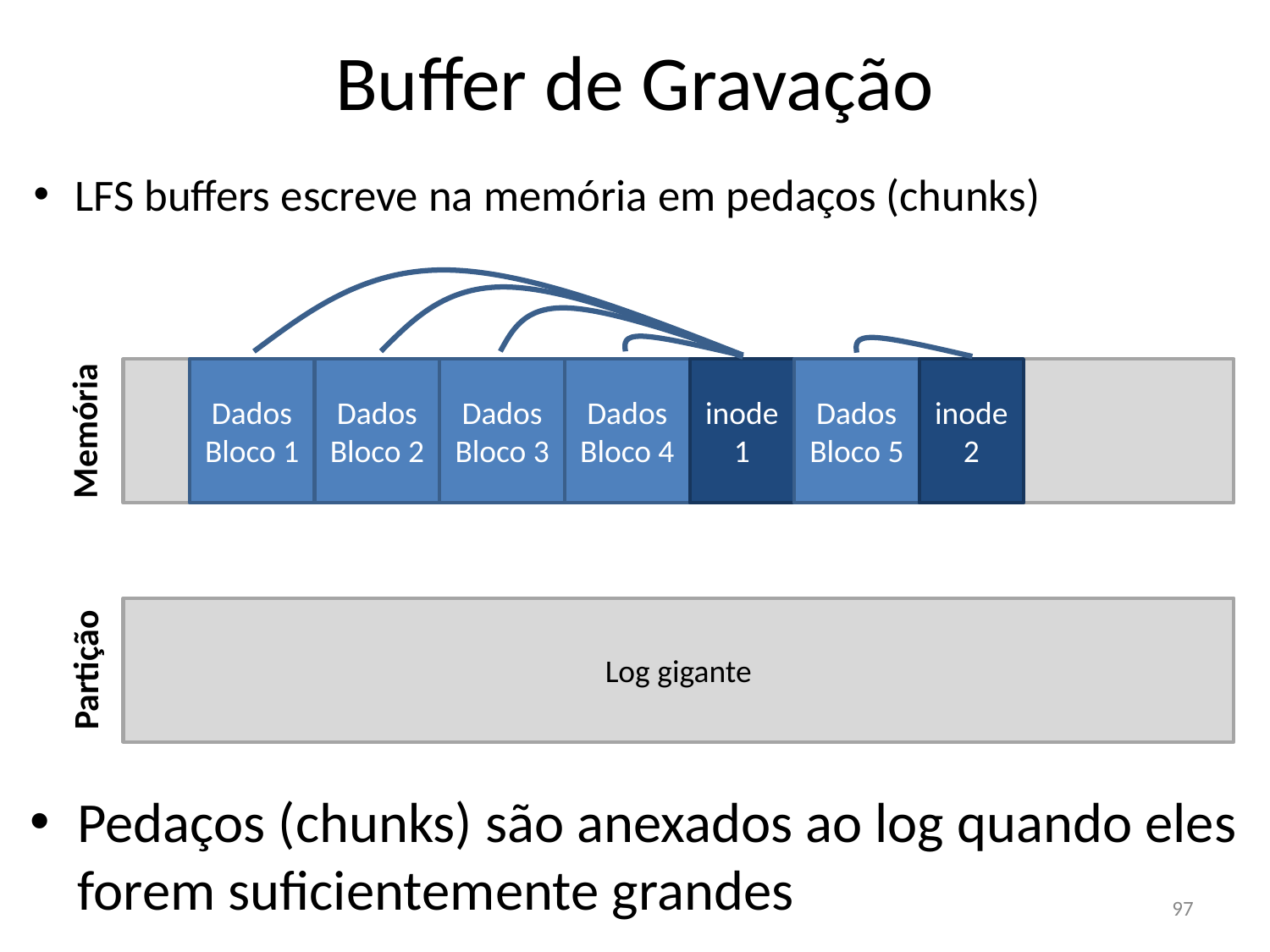

Buffer de Gravação
LFS buffers escreve na memória em pedaços (chunks)

Dados Bloco 1
Dados Bloco 2
Dados Bloco 3
Dados Bloco 4
inode
1
Dados Bloco 5
inode
2
Memória
Log gigante
Partição
Pedaços (chunks) são anexados ao log quando eles forem suficientemente grandes
97